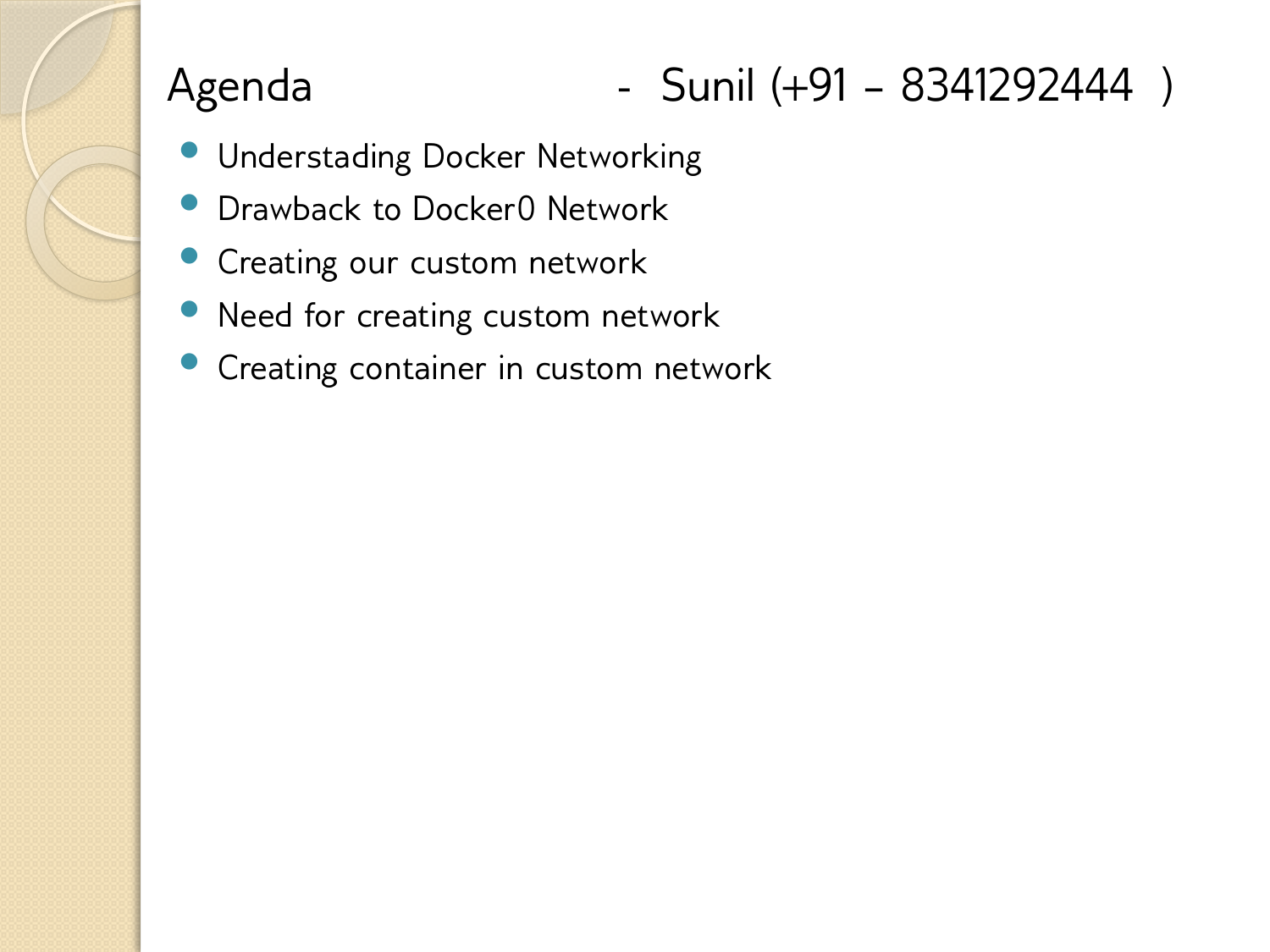

# Agenda                     -  Sunil (+91 – 8341292444  )
Understading Docker Networking
Drawback to Docker0 Network
Creating our custom network
Need for creating custom network
Creating container in custom network